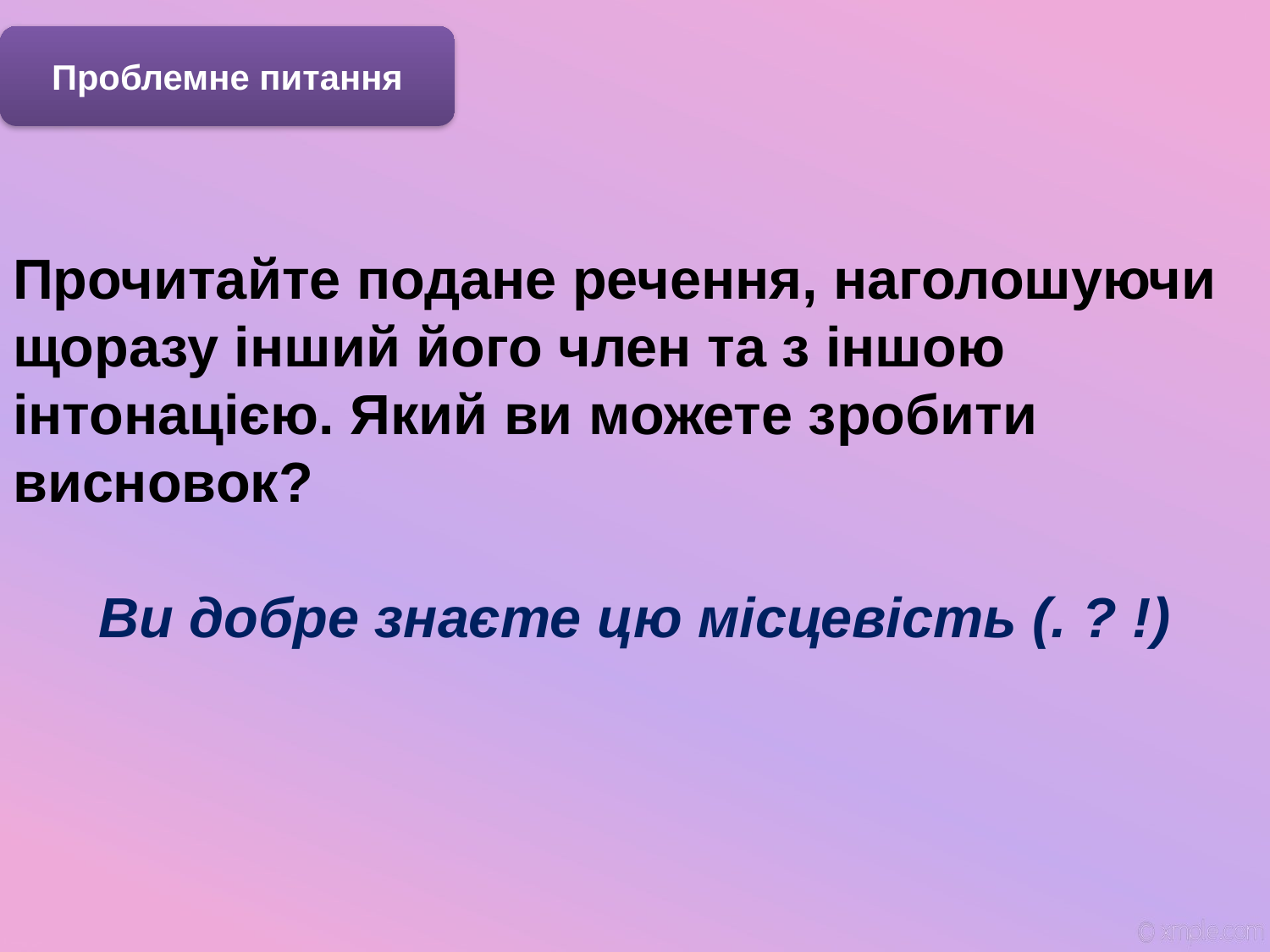

Проблемне питання
Прочитайте подане речення, наголошуючи щоразу інший його член та з іншою інтонацією. Який ви можете зробити висновок?

Ви добре знаєте цю місцевість (. ? !)